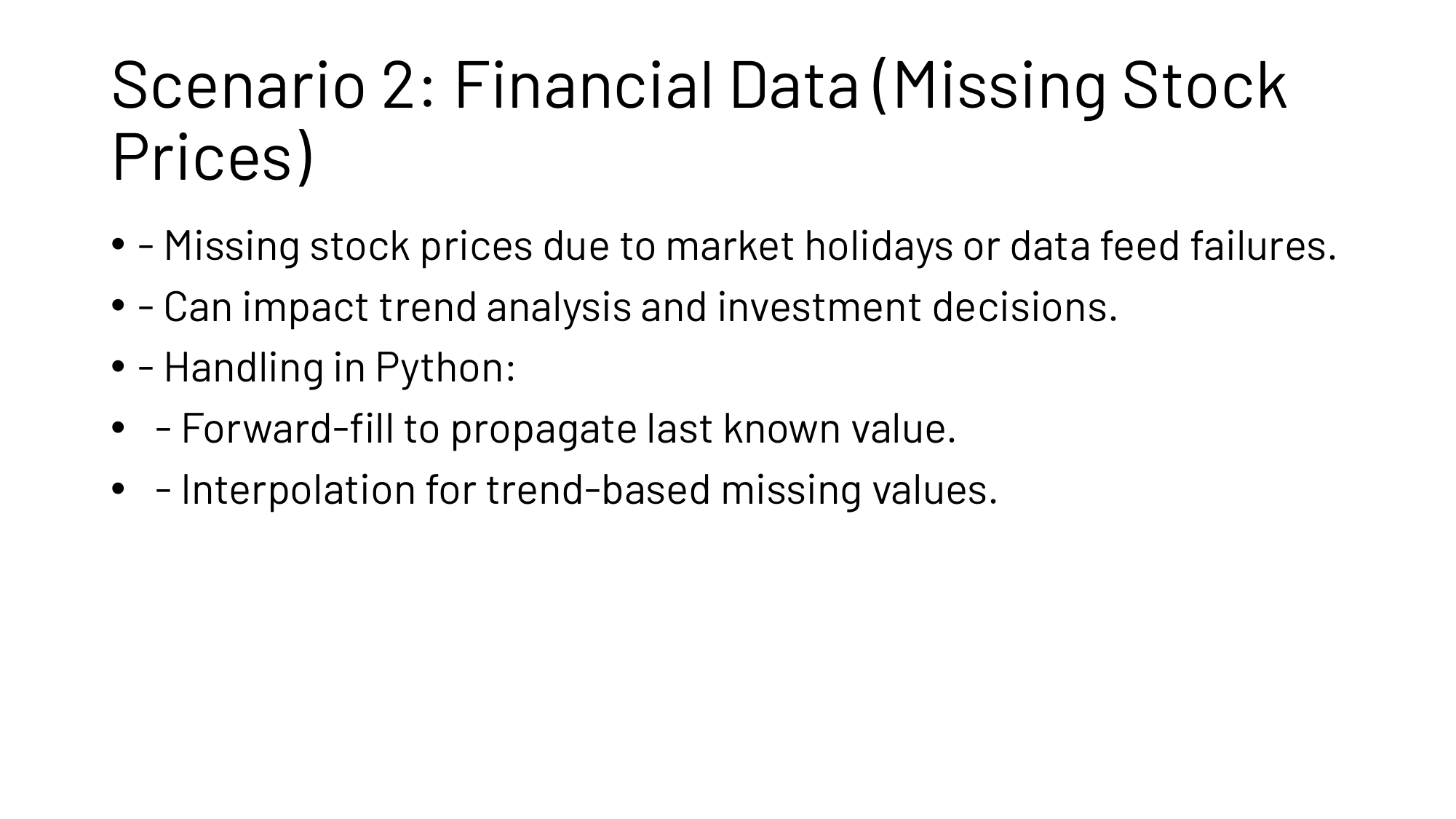

# Scenario 2: Financial Data (Missing Stock Prices)
- Missing stock prices due to market holidays or data feed failures.
- Can impact trend analysis and investment decisions.
- Handling in Python:
  - Forward-fill to propagate last known value.
  - Interpolation for trend-based missing values.